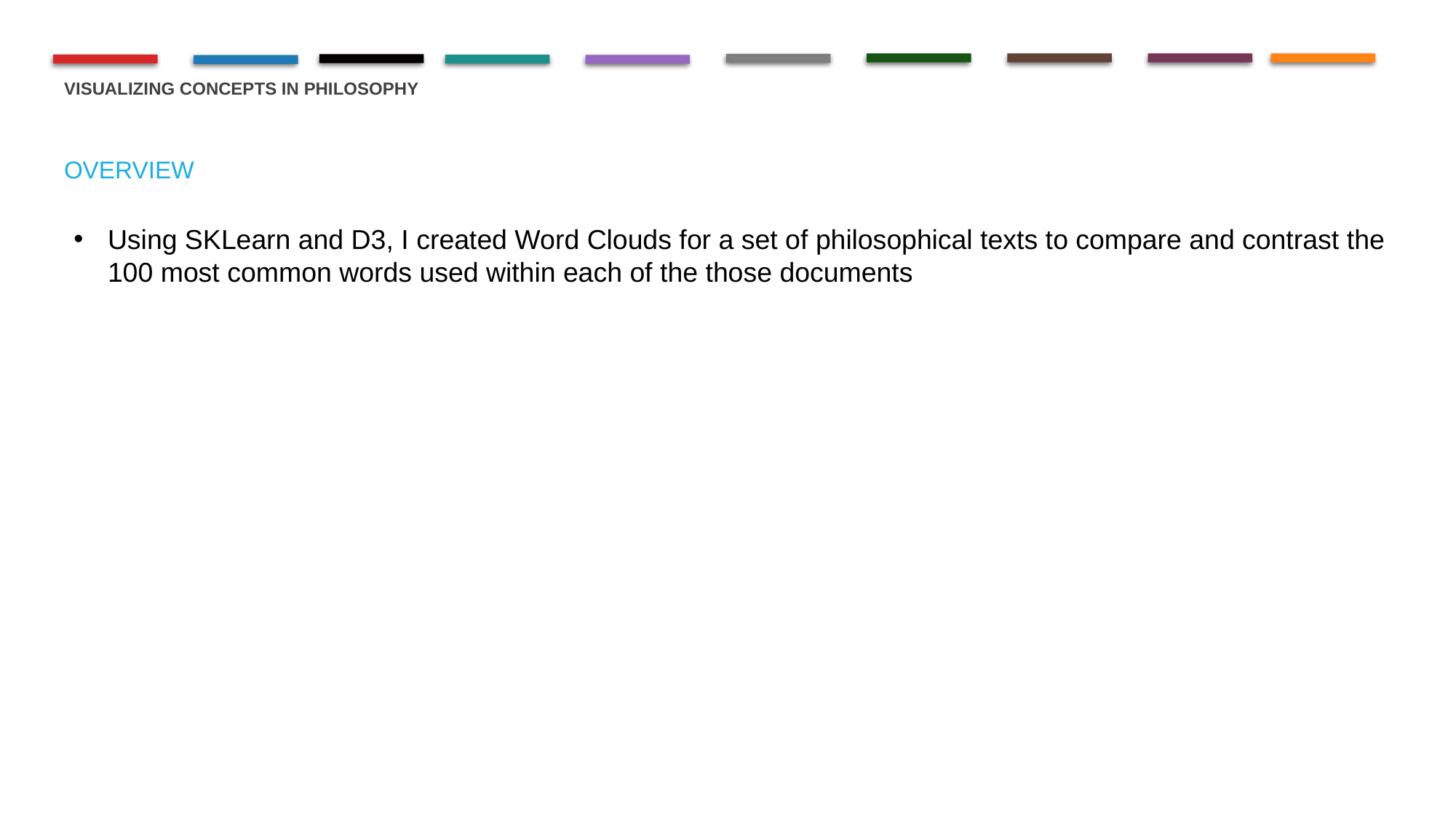

# Visualizing concepts in philosophy
Overview
Using SKLearn and D3, I created Word Clouds for a set of philosophical texts to compare and contrast the 100 most common words used within each of the those documents